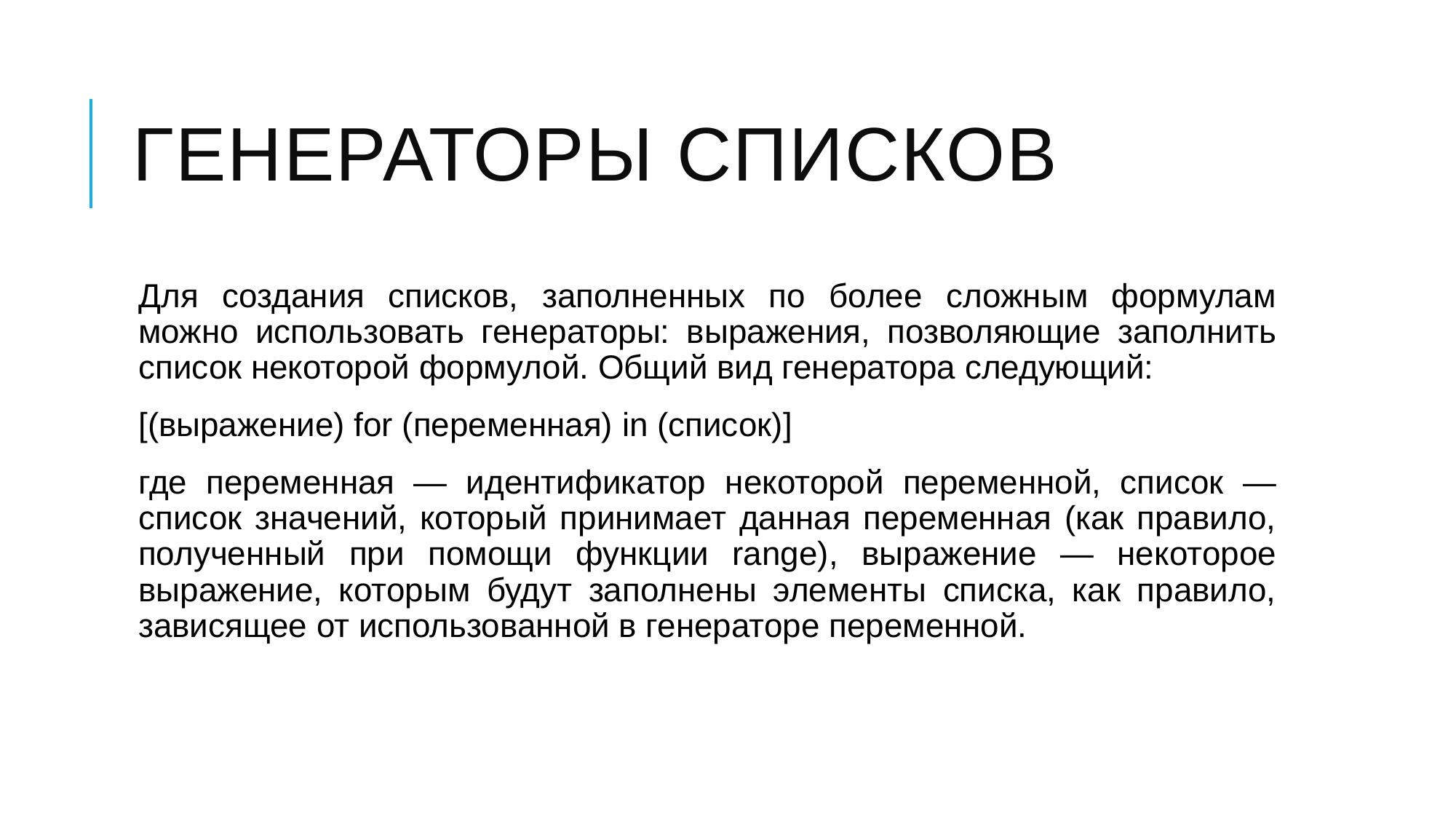

# Генераторы списков
Для создания списков, заполненных по более сложным формулам можно использовать генераторы: выражения, позволяющие заполнить список некоторой формулой. Общий вид генератора следующий:
[(выражение) for (переменная) in (список)]
где переменная — идентификатор некоторой переменной, список — список значений, который принимает данная переменная (как правило, полученный при помощи функции range), выражение — некоторое выражение, которым будут заполнены элементы списка, как правило, зависящее от использованной в генераторе переменной.